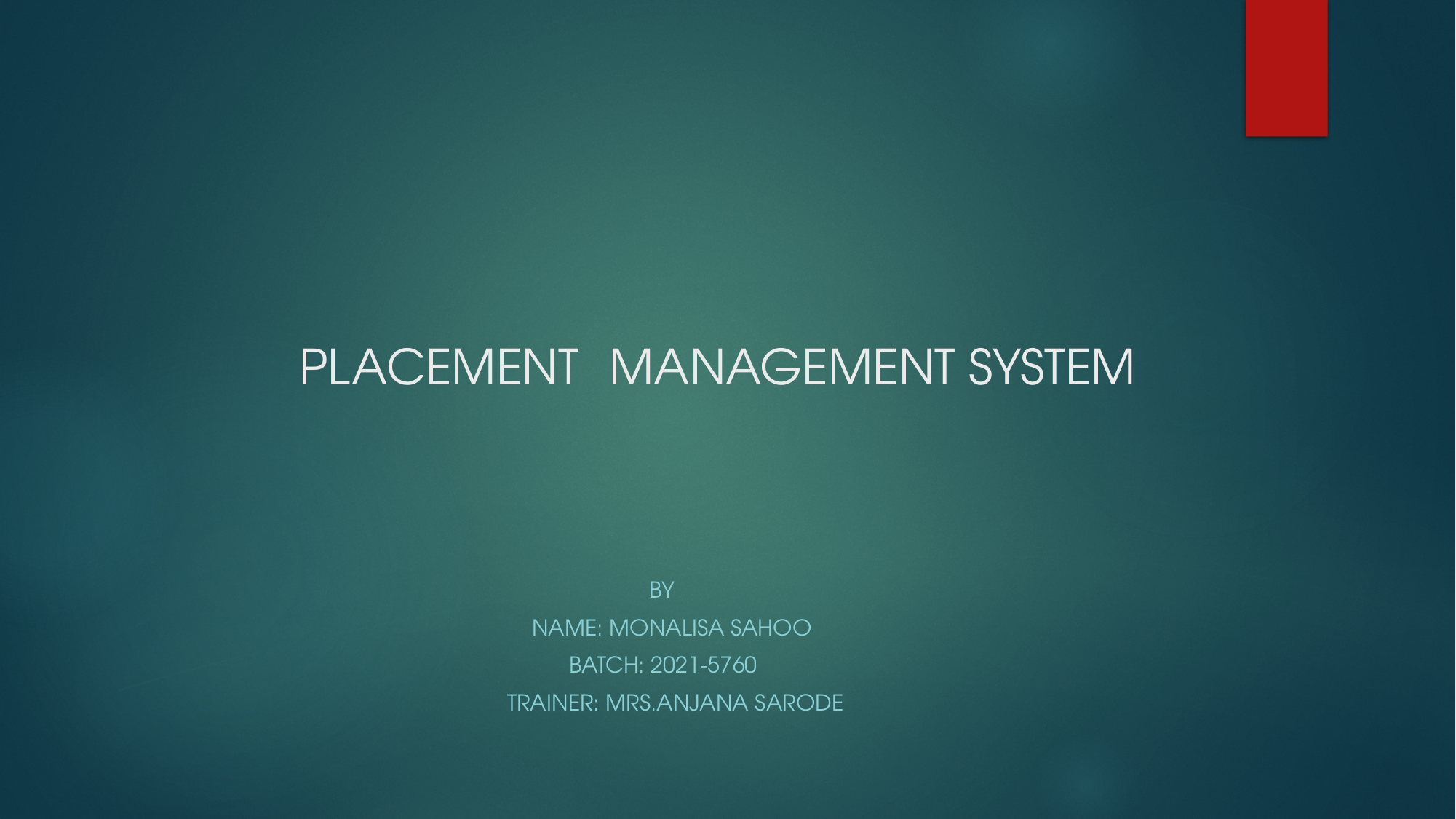

# PLACEMENT MANAGEMENT SYSTEM
                                                                                 By
                                                              Name: Monalisa Sahoo
                                                                    BATCH: 2021-5760
                                                          TRAINER: Mrs.Anjana Sarode